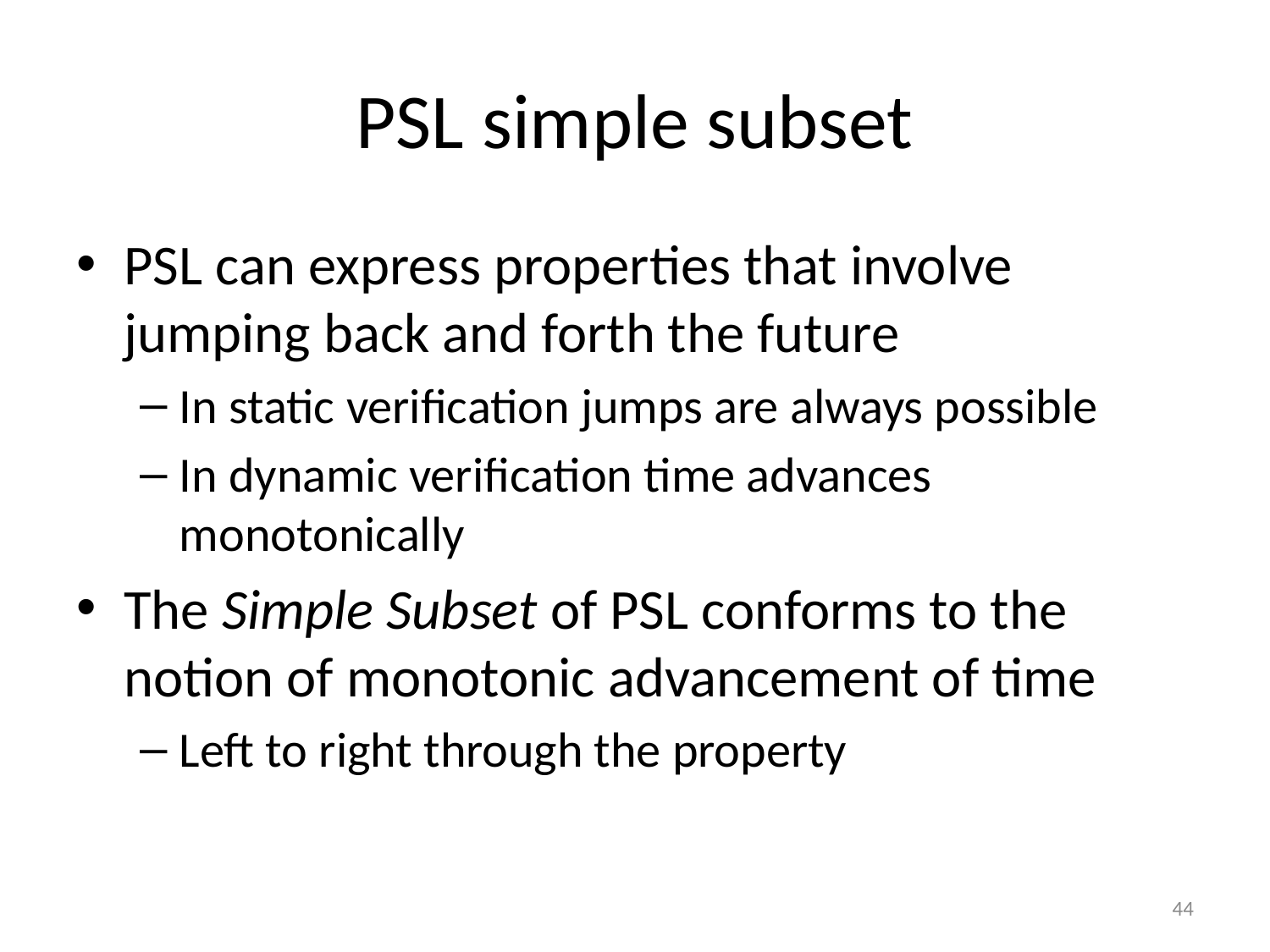

# PSL simple subset
PSL can express properties that involve jumping back and forth the future
In static verification jumps are always possible
In dynamic verification time advances monotonically
The Simple Subset of PSL conforms to the notion of monotonic advancement of time
Left to right through the property
44